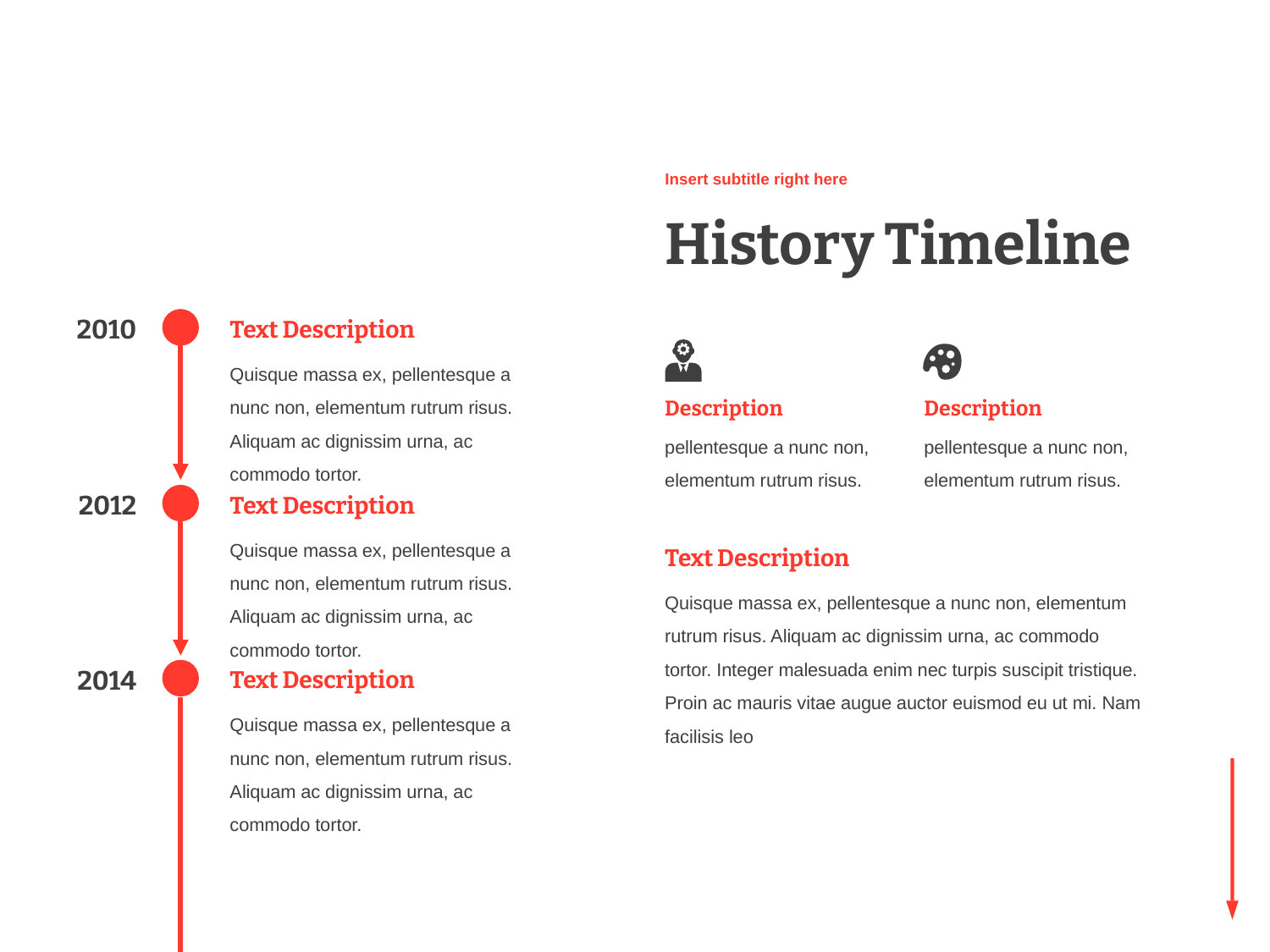

Insert subtitle right here
# History Timeline
2010
Text Description

Quisque massa ex, pellentesque a nunc non, elementum rutrum risus. Aliquam ac dignissim urna, ac commodo tortor.
Description
Description
pellentesque a nunc non, elementum rutrum risus.
pellentesque a nunc non, elementum rutrum risus.
2012
Text Description

Quisque massa ex, pellentesque a nunc non, elementum rutrum risus. Aliquam ac dignissim urna, ac commodo tortor.
Text Description
Quisque massa ex, pellentesque a nunc non, elementum rutrum risus. Aliquam ac dignissim urna, ac commodo tortor. Integer malesuada enim nec turpis suscipit tristique. Proin ac mauris vitae augue auctor euismod eu ut mi. Nam facilisis leo
2014
Text Description

Quisque massa ex, pellentesque a nunc non, elementum rutrum risus. Aliquam ac dignissim urna, ac commodo tortor.